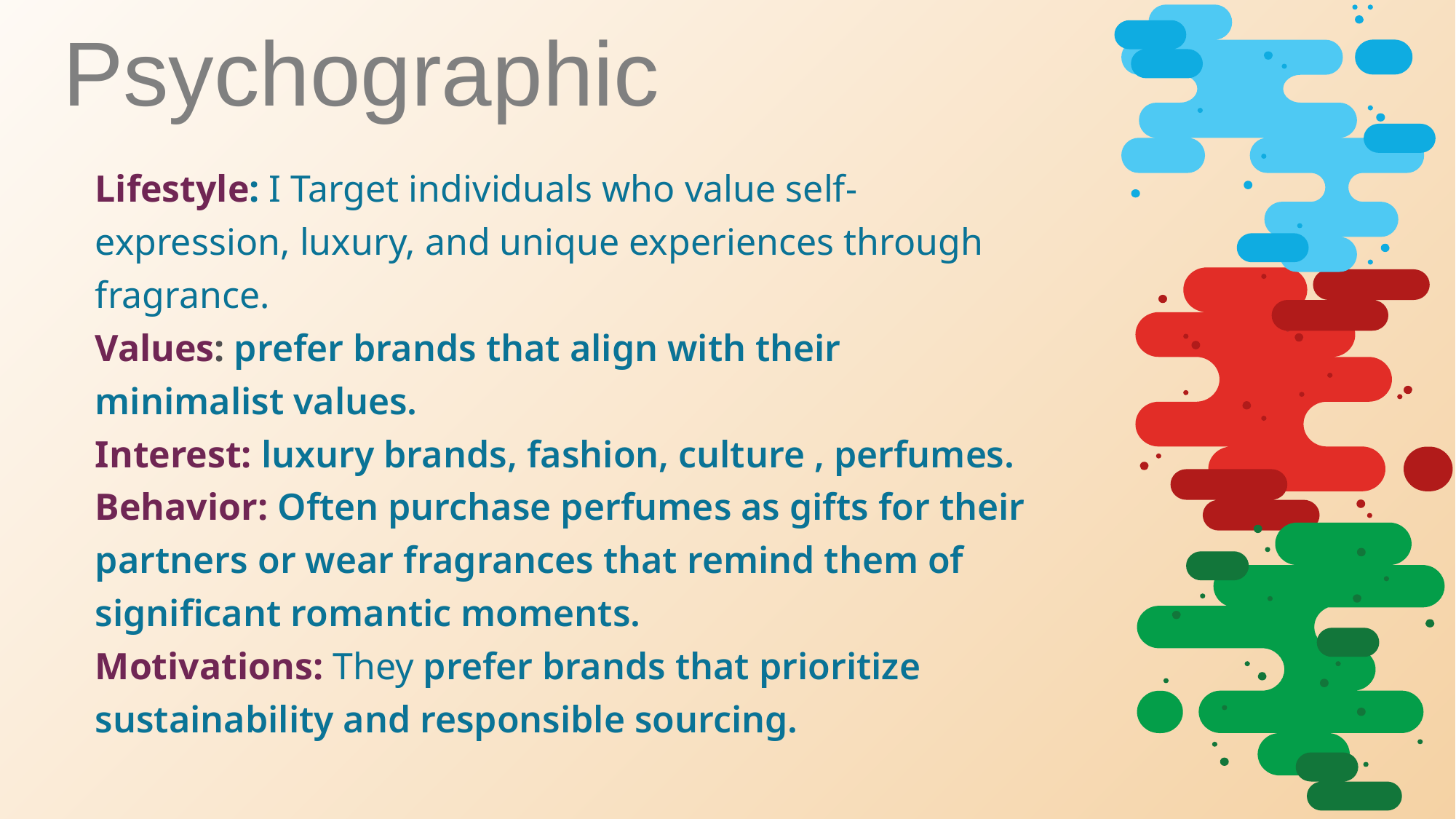

Psychographic
Lifestyle: I Target individuals who value self-expression, luxury, and unique experiences through fragrance.
Values: prefer brands that align with their minimalist values.
Interest: luxury brands, fashion, culture , perfumes.
Behavior: Often purchase perfumes as gifts for their partners or wear fragrances that remind them of significant romantic moments.
Motivations: They prefer brands that prioritize sustainability and responsible sourcing.